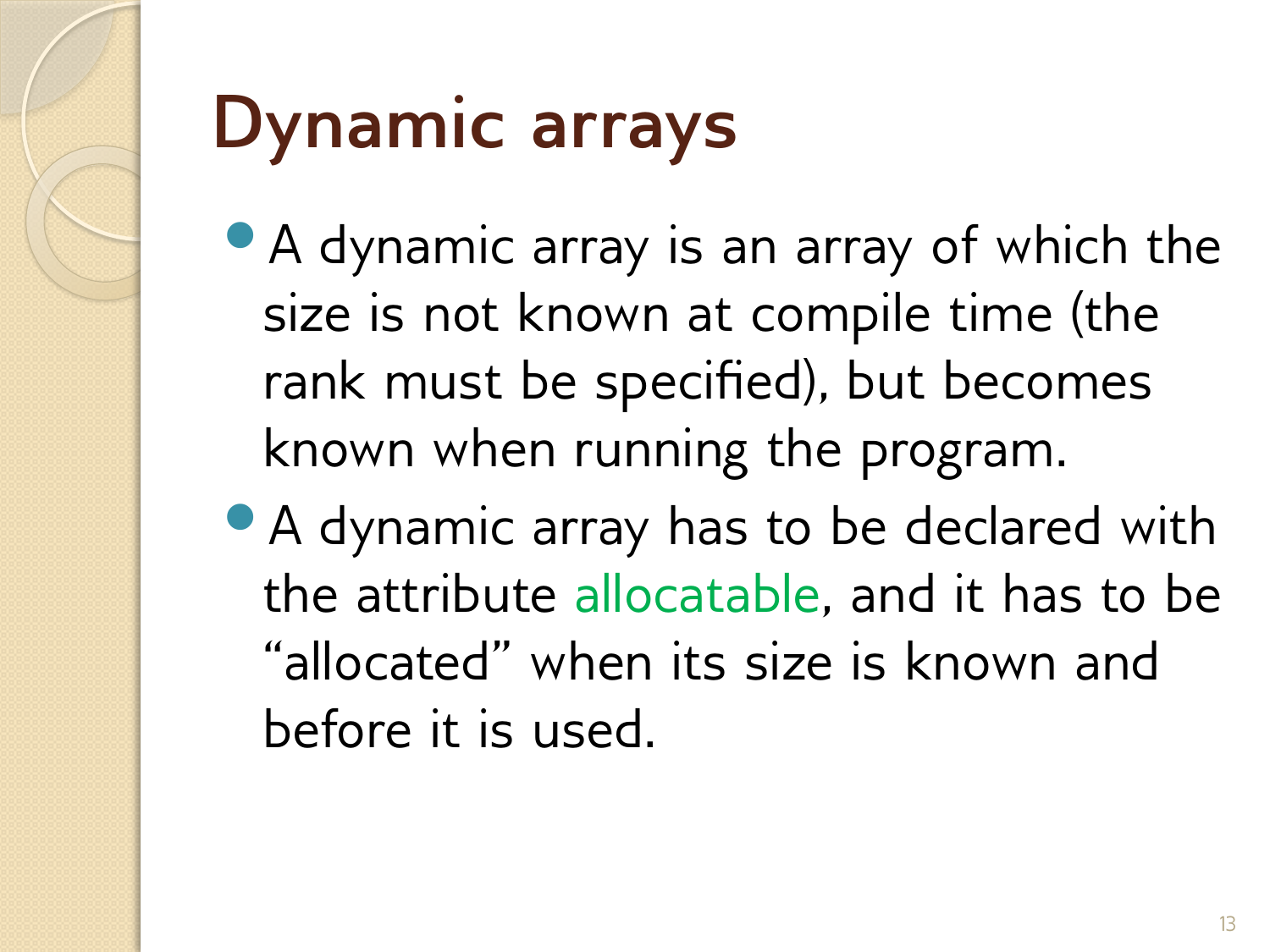

# Dynamic arrays
A dynamic array is an array of which the size is not known at compile time (the rank must be specified), but becomes known when running the program.
A dynamic array has to be declared with the attribute allocatable, and it has to be “allocated” when its size is known and before it is used.
13